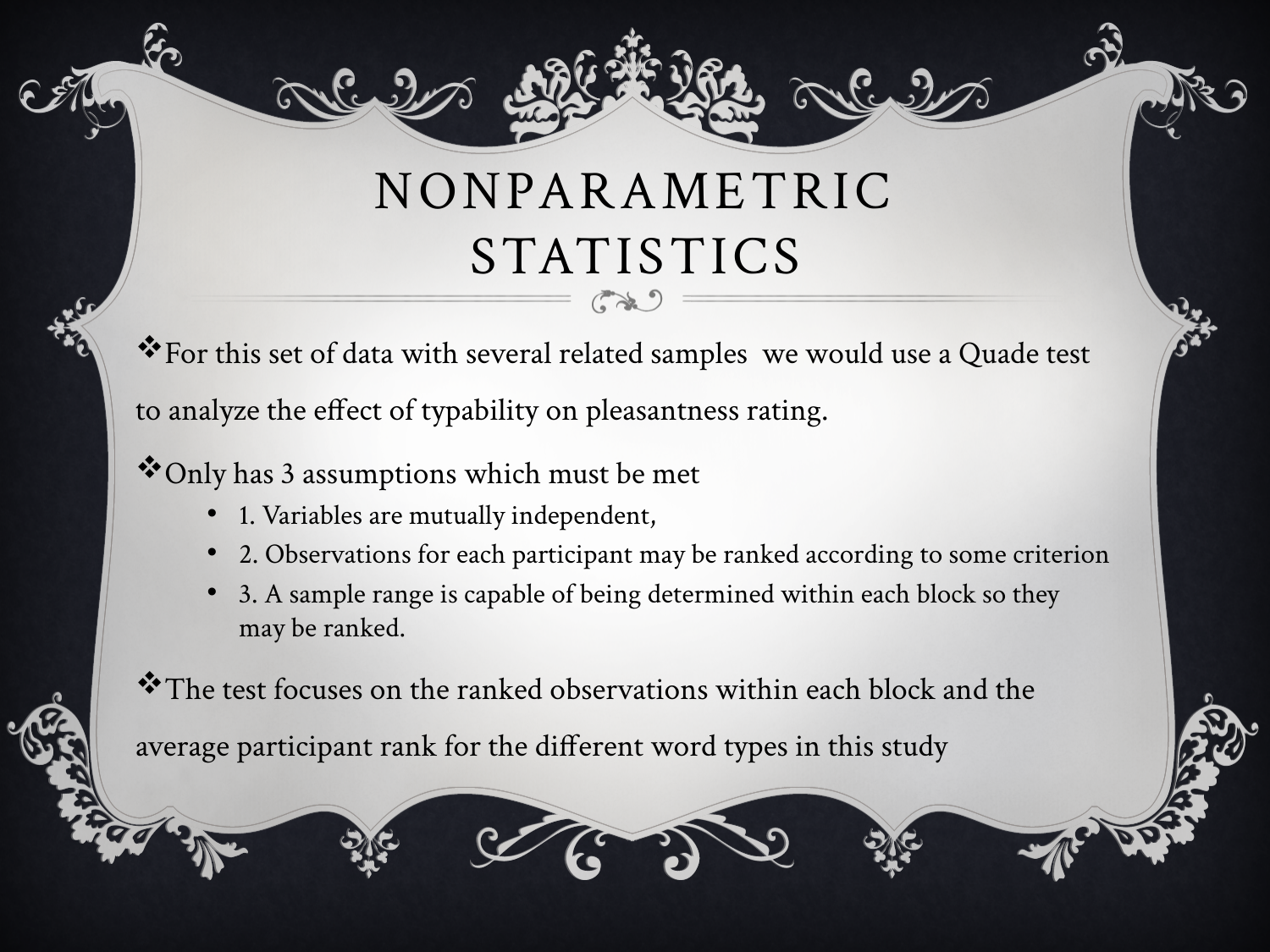

# Nonparametric statistics
For this set of data with several related samples  we would use a Quade test to analyze the effect of typability on pleasantness rating.
Only has 3 assumptions which must be met
1. Variables are mutually independent,
2. Observations for each participant may be ranked according to some criterion
3. A sample range is capable of being determined within each block so they may be ranked.
The test focuses on the ranked observations within each block and the average participant rank for the different word types in this study